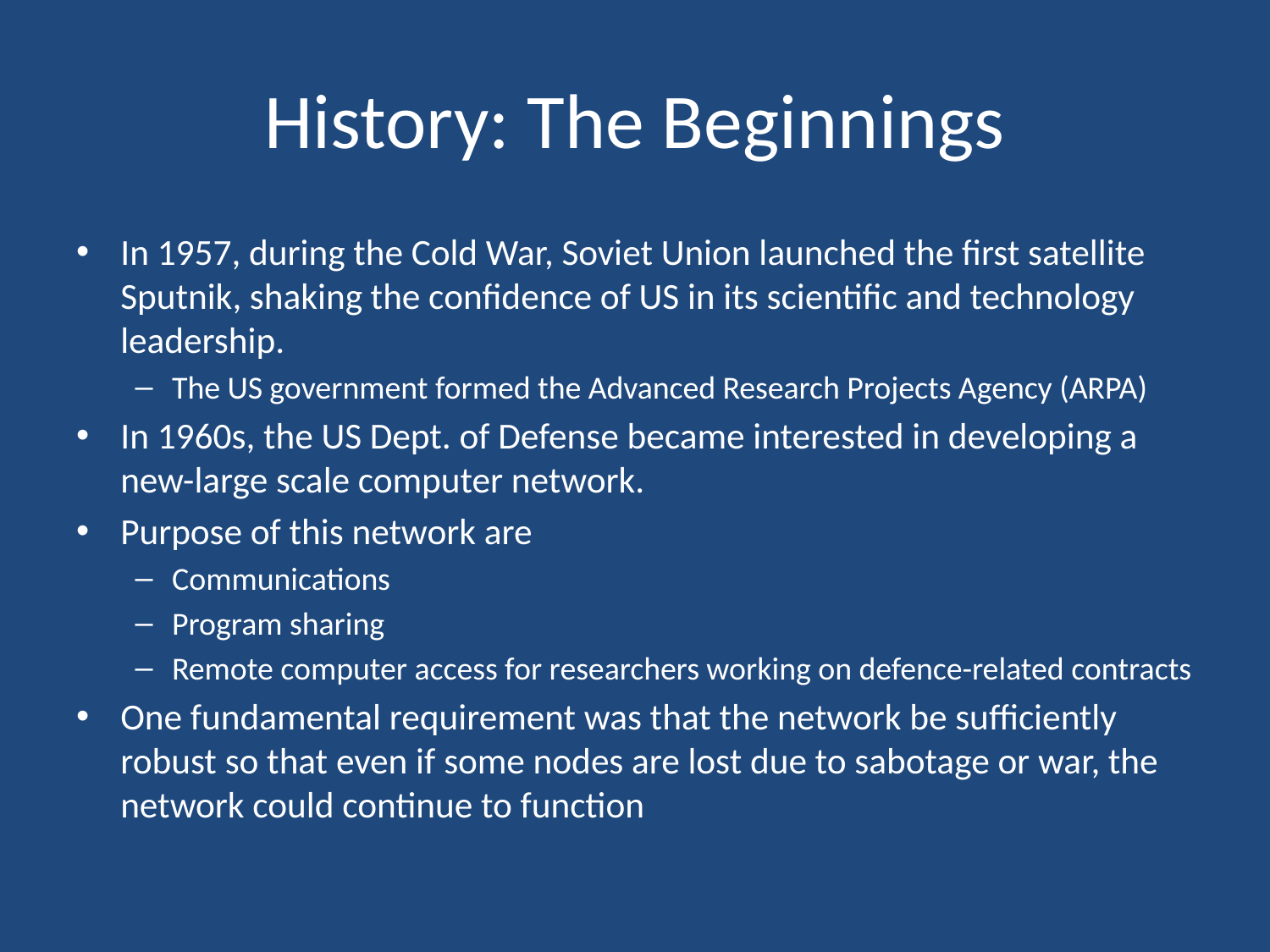

# History: The Beginnings
In 1957, during the Cold War, Soviet Union launched the first satellite Sputnik, shaking the confidence of US in its scientific and technology leadership.
The US government formed the Advanced Research Projects Agency (ARPA)
In 1960s, the US Dept. of Defense became interested in developing a new-large scale computer network.
Purpose of this network are
Communications
Program sharing
Remote computer access for researchers working on defence-related contracts
One fundamental requirement was that the network be sufficiently robust so that even if some nodes are lost due to sabotage or war, the network could continue to function